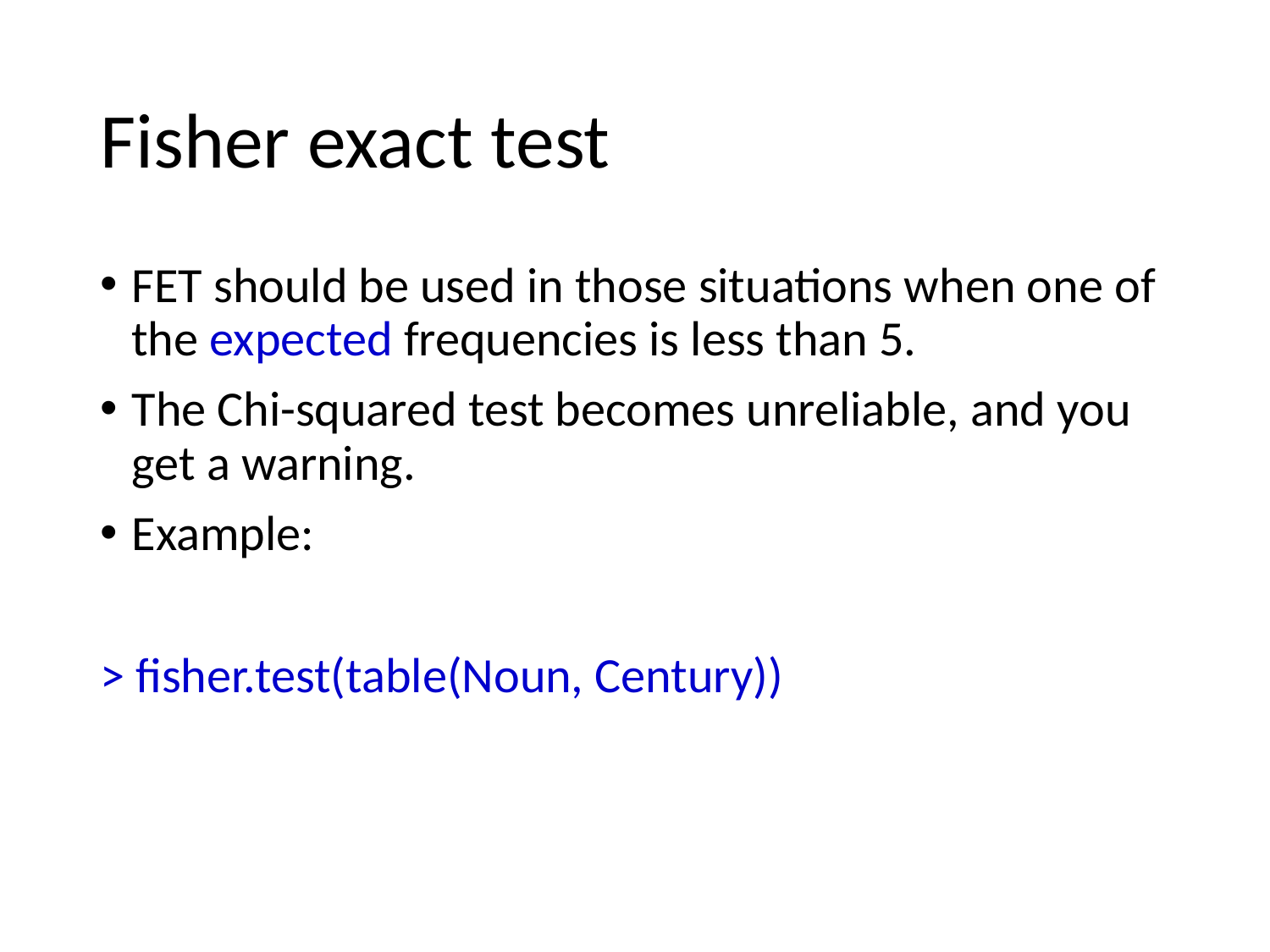

# Fisher exact test
FET should be used in those situations when one of the expected frequencies is less than 5.
The Chi-squared test becomes unreliable, and you get a warning.
Example:

> fisher.test(table(Noun, Century))